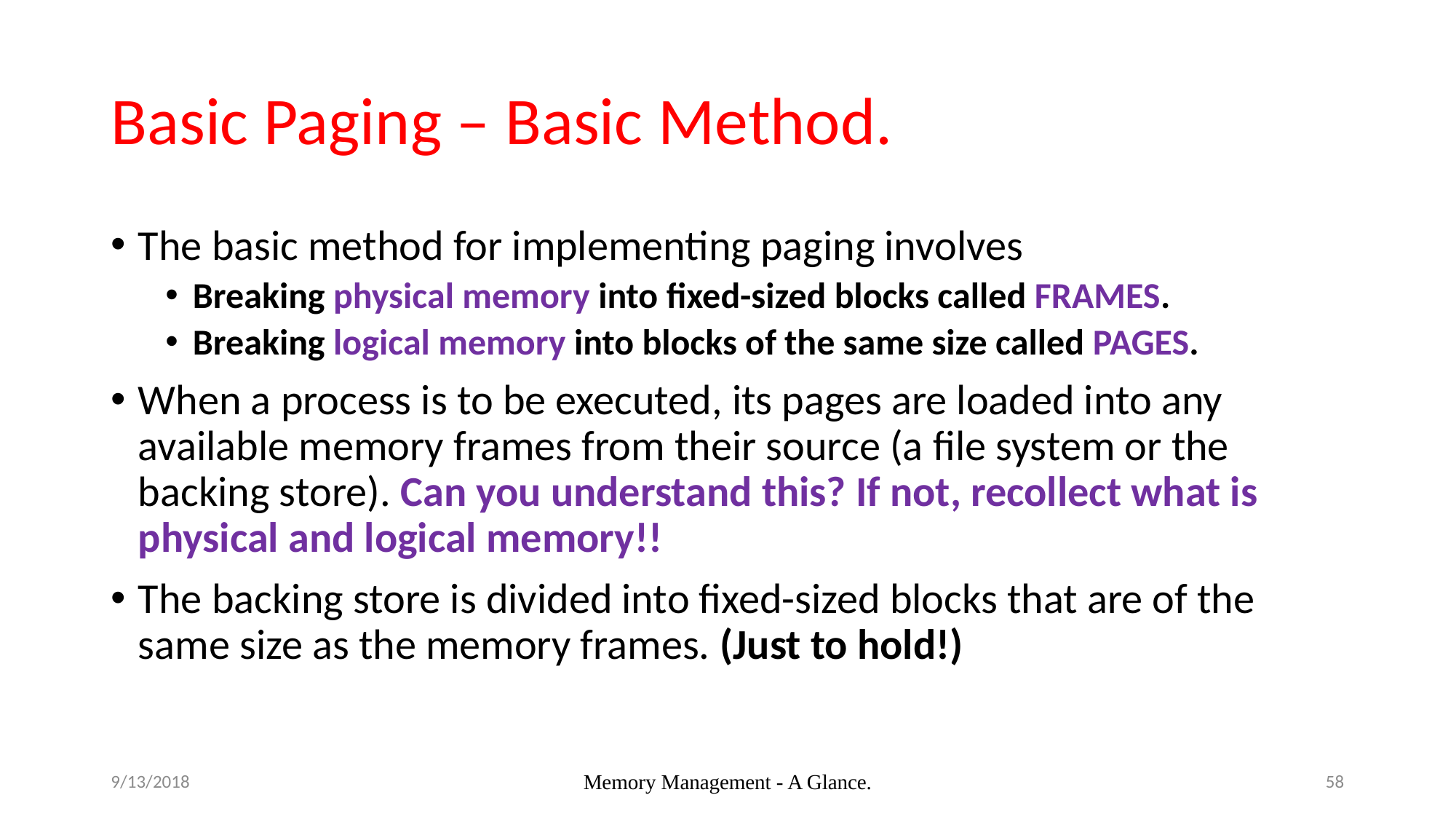

# Basic Paging – Basic Method.
The basic method for implementing paging involves
Breaking physical memory into fixed-sized blocks called FRAMES.
Breaking logical memory into blocks of the same size called PAGES.
When a process is to be executed, its pages are loaded into any available memory frames from their source (a file system or the backing store). Can you understand this? If not, recollect what is physical and logical memory!!
The backing store is divided into fixed-sized blocks that are of the same size as the memory frames. (Just to hold!)
9/13/2018
Memory Management - A Glance.
58